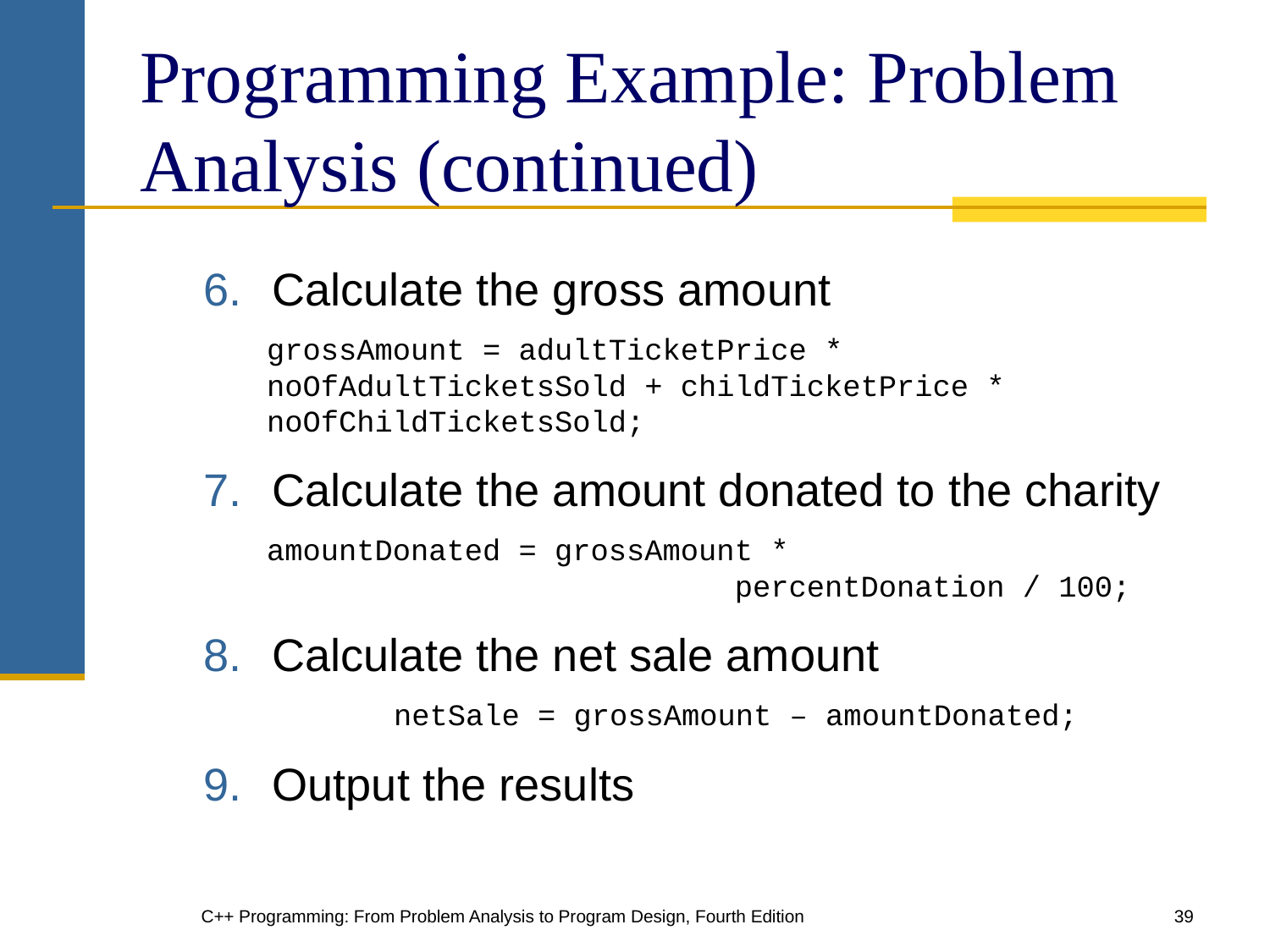

# Programming Example: Problem Analysis (continued)
Calculate the gross amount
	grossAmount = adultTicketPrice * noOfAdultTicketsSold + childTicketPrice * noOfChildTicketsSold;
Calculate the amount donated to the charity
 	amountDonated = grossAmount *                                                 percentDonation / 100;
Calculate the net sale amount
		netSale = grossAmount – amountDonated;
Output the results
C++ Programming: From Problem Analysis to Program Design, Fourth Edition
39